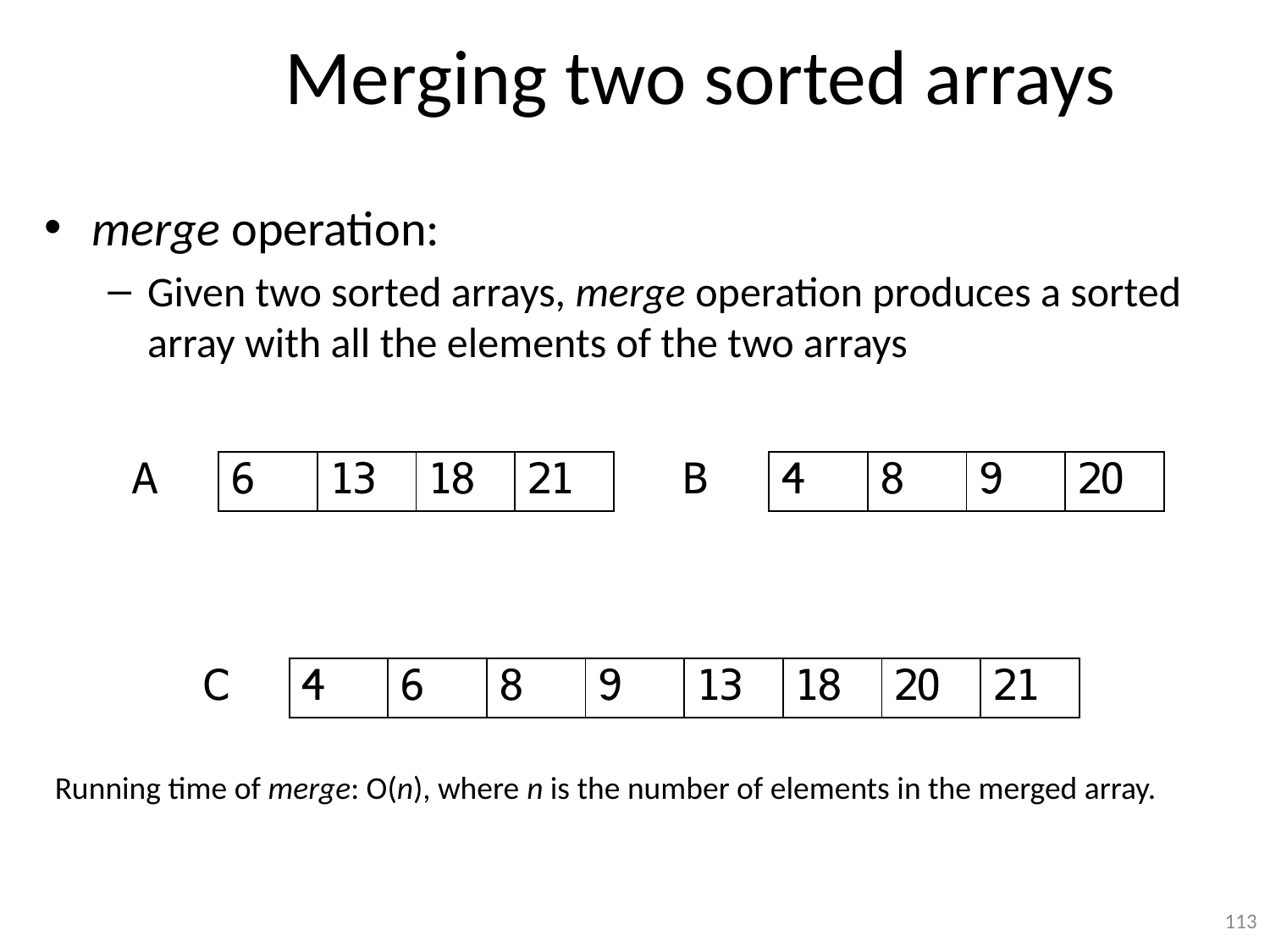

Merging two sorted arrays
merge operation:
Given two sorted arrays, merge operation produces a sorted array with all the elements of the two arrays
| A | 6 | 13 | 18 | 21 |
| --- | --- | --- | --- | --- |
| B | 4 | 8 | 9 | 20 |
| --- | --- | --- | --- | --- |
| C | 4 | 6 | 8 | 9 | 13 | 18 | 20 | 21 |
| --- | --- | --- | --- | --- | --- | --- | --- | --- |
Running time of merge: O(n), where n is the number of elements in the merged array.
113